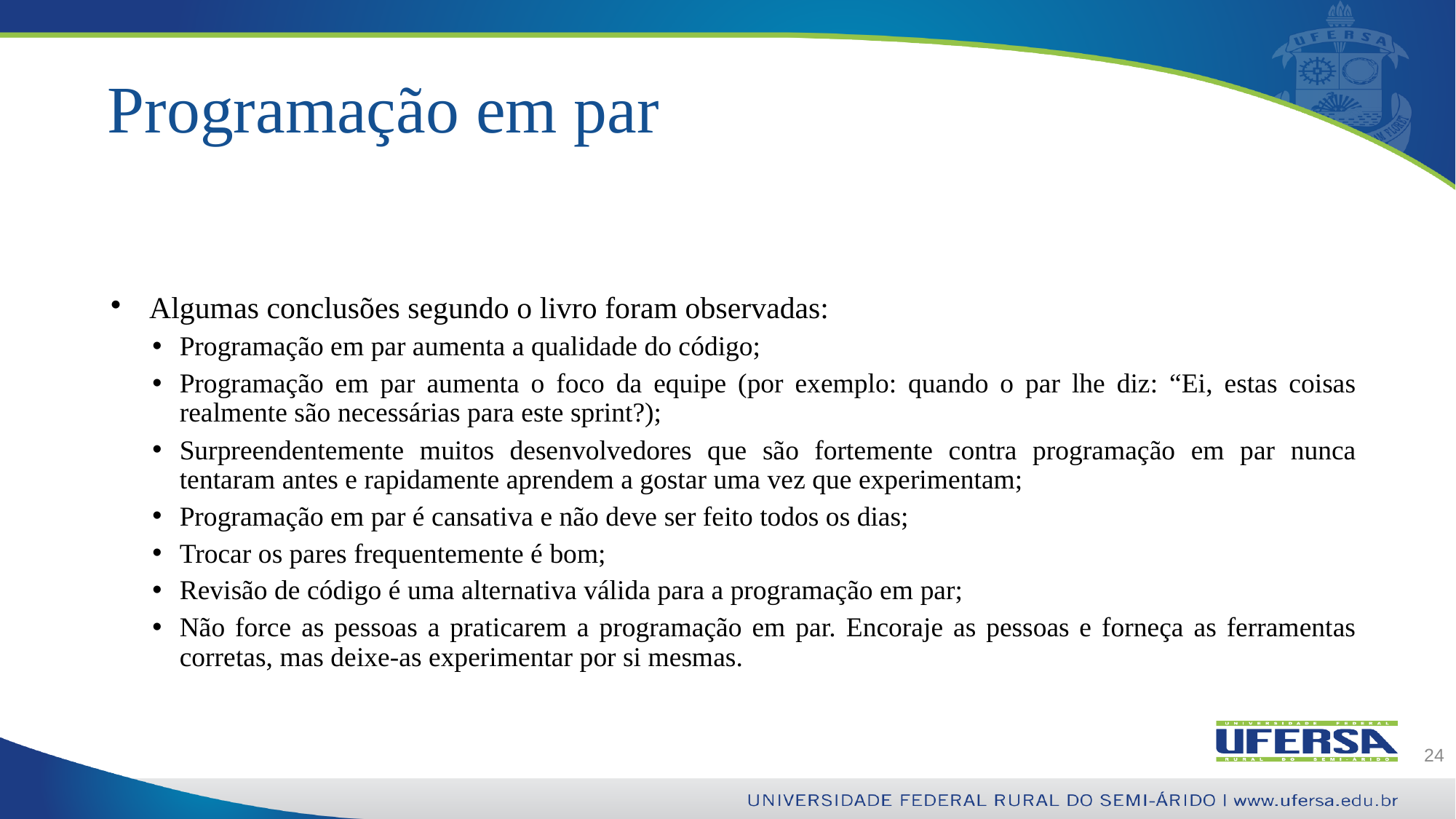

# Programação em par
Algumas conclusões segundo o livro foram observadas:
Programação em par aumenta a qualidade do código;
Programação em par aumenta o foco da equipe (por exemplo: quando o par lhe diz: “Ei, estas coisas realmente são necessárias para este sprint?);
Surpreendentemente muitos desenvolvedores que são fortemente contra programação em par nunca tentaram antes e rapidamente aprendem a gostar uma vez que experimentam;
Programação em par é cansativa e não deve ser feito todos os dias;
Trocar os pares frequentemente é bom;
Revisão de código é uma alternativa válida para a programação em par;
Não force as pessoas a praticarem a programação em par. Encoraje as pessoas e forneça as ferramentas corretas, mas deixe-as experimentar por si mesmas.

24